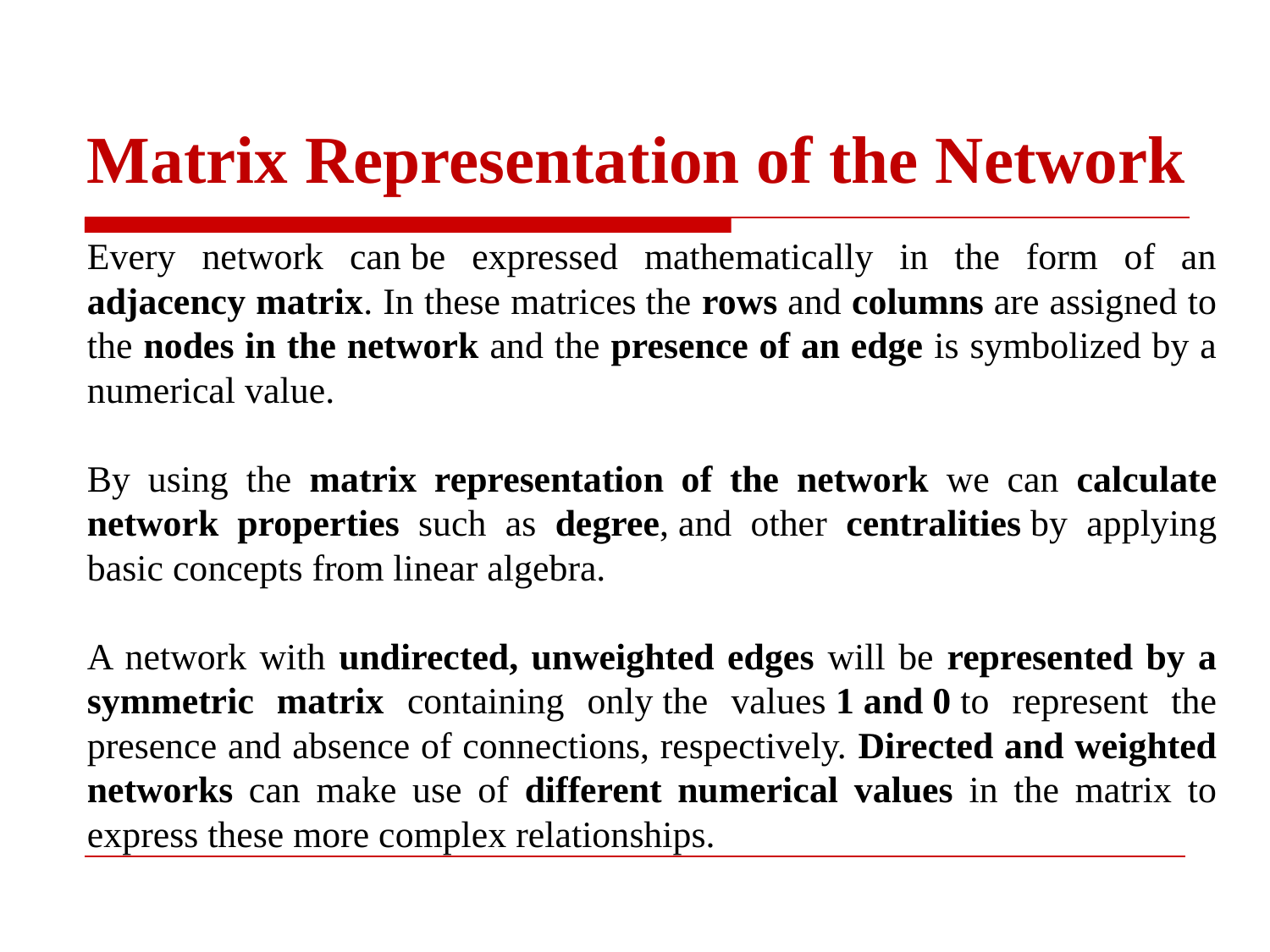

# Matrix Representation of the Network
Every network can be expressed mathematically in the form of an adjacency matrix. In these matrices the rows and columns are assigned to the nodes in the network and the presence of an edge is symbolized by a numerical value.

By using the matrix representation of the network we can calculate network properties such as degree, and other centralities by applying basic concepts from linear algebra.

A network with undirected, unweighted edges will be represented by a symmetric matrix containing only the values 1 and 0 to represent the presence and absence of connections, respectively. Directed and weighted networks can make use of different numerical values in the matrix to express these more complex relationships.